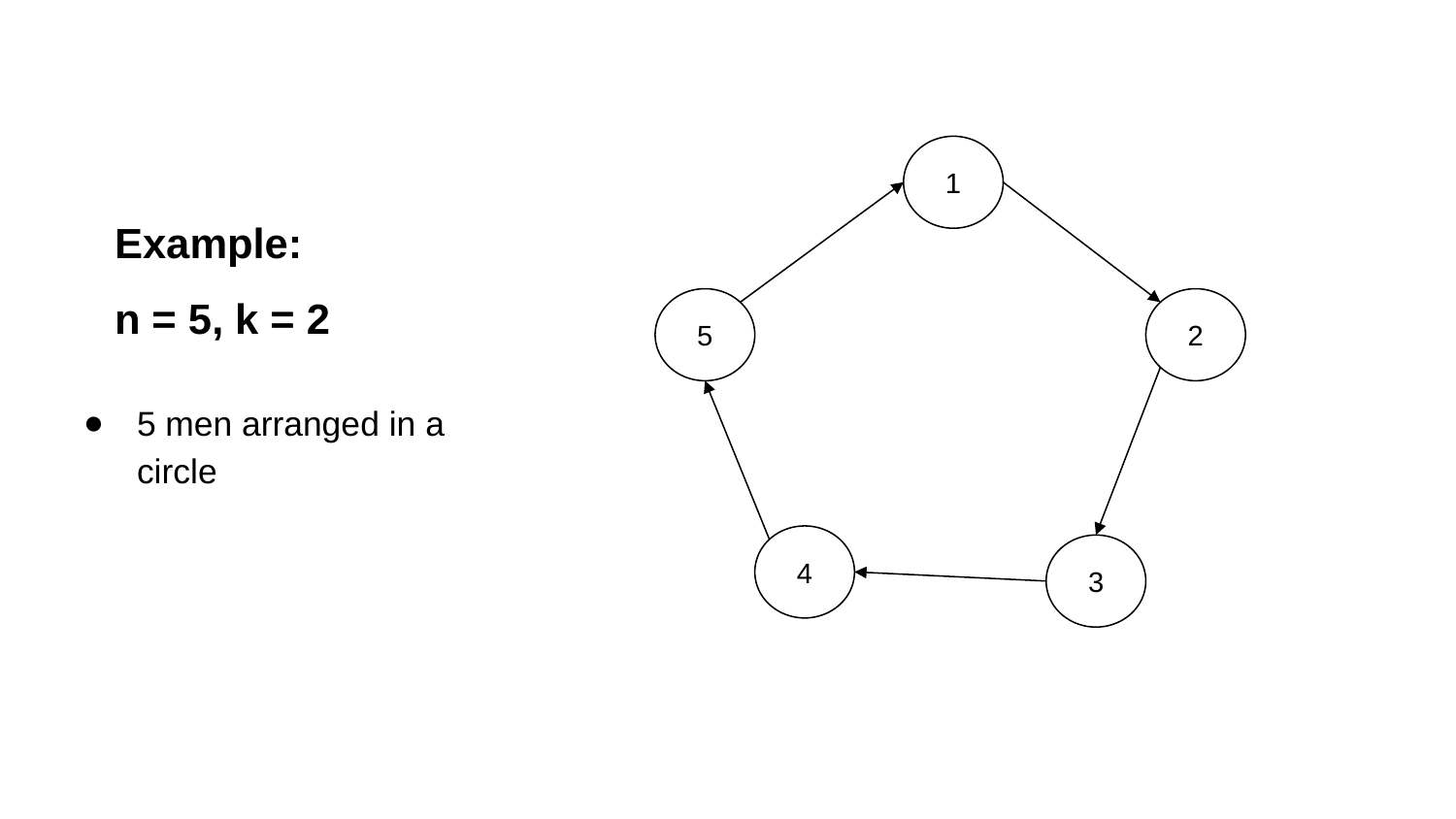

1
# Example:

n = 5, k = 2
5
2
5 men arranged in a circle
4
3